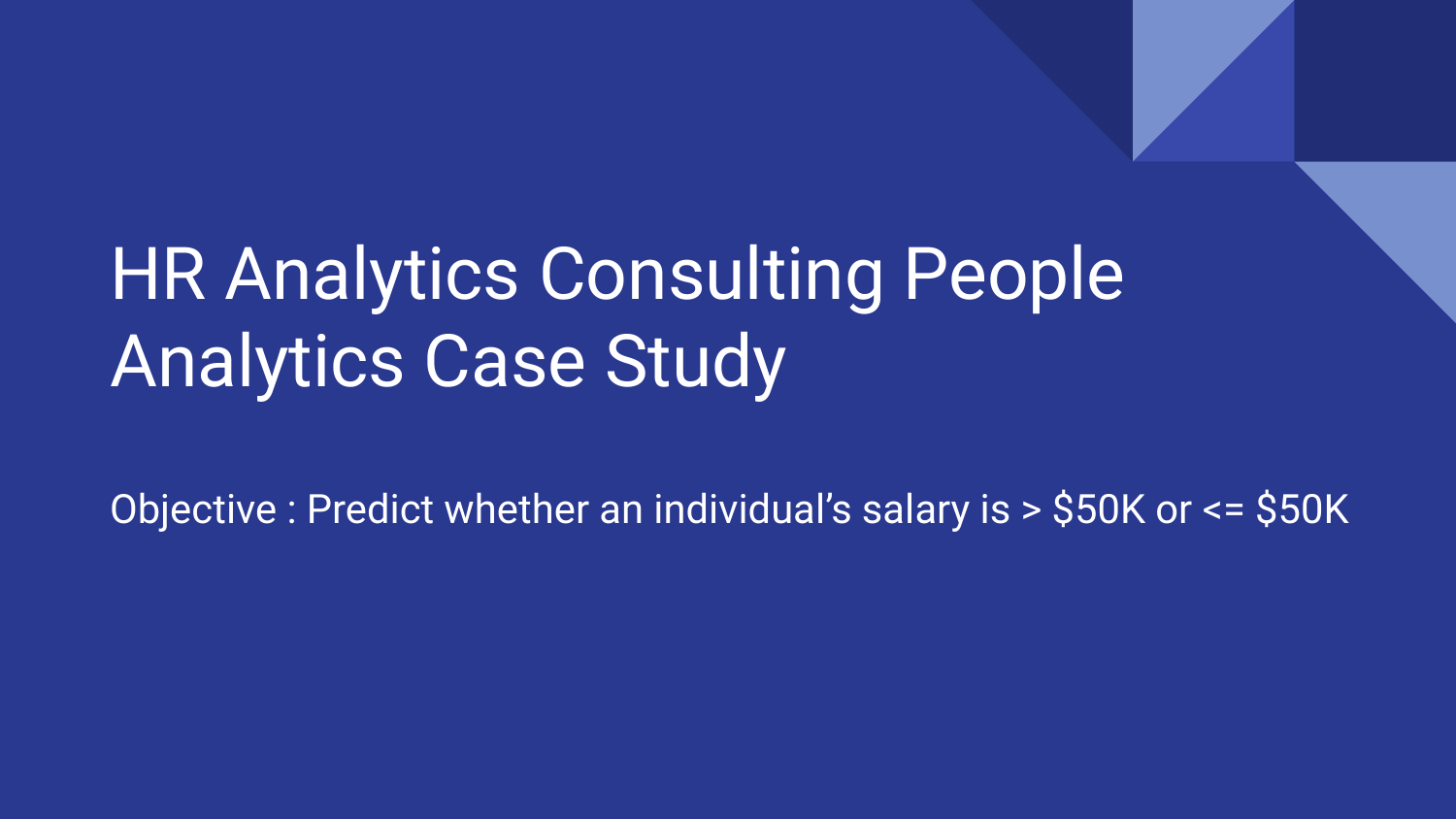

# HR Analytics Consulting People Analytics Case Study
Objective : Predict whether an individual’s salary is > $50K or <= $50K